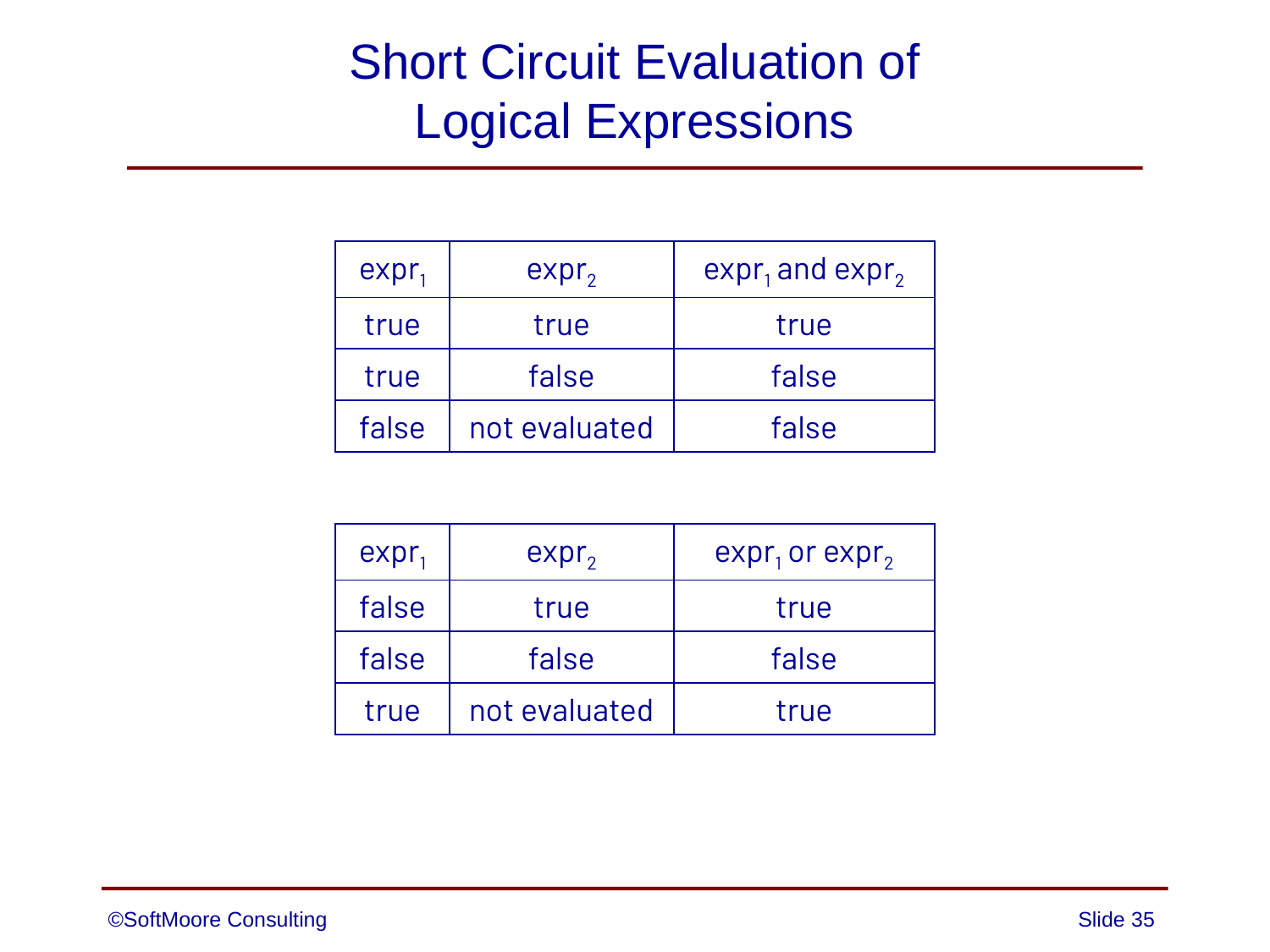

# Short Circuit Evaluation of Logical Expressions
| expr1 | expr2 | expr1 and expr2 |
| --- | --- | --- |
| true | true | true |
| true | false | false |
| false | not evaluated | false |
| expr1 | expr2 | expr1 or expr2 |
| --- | --- | --- |
| false | true | true |
| false | false | false |
| true | not evaluated | true |
©SoftMoore Consulting
Slide 35